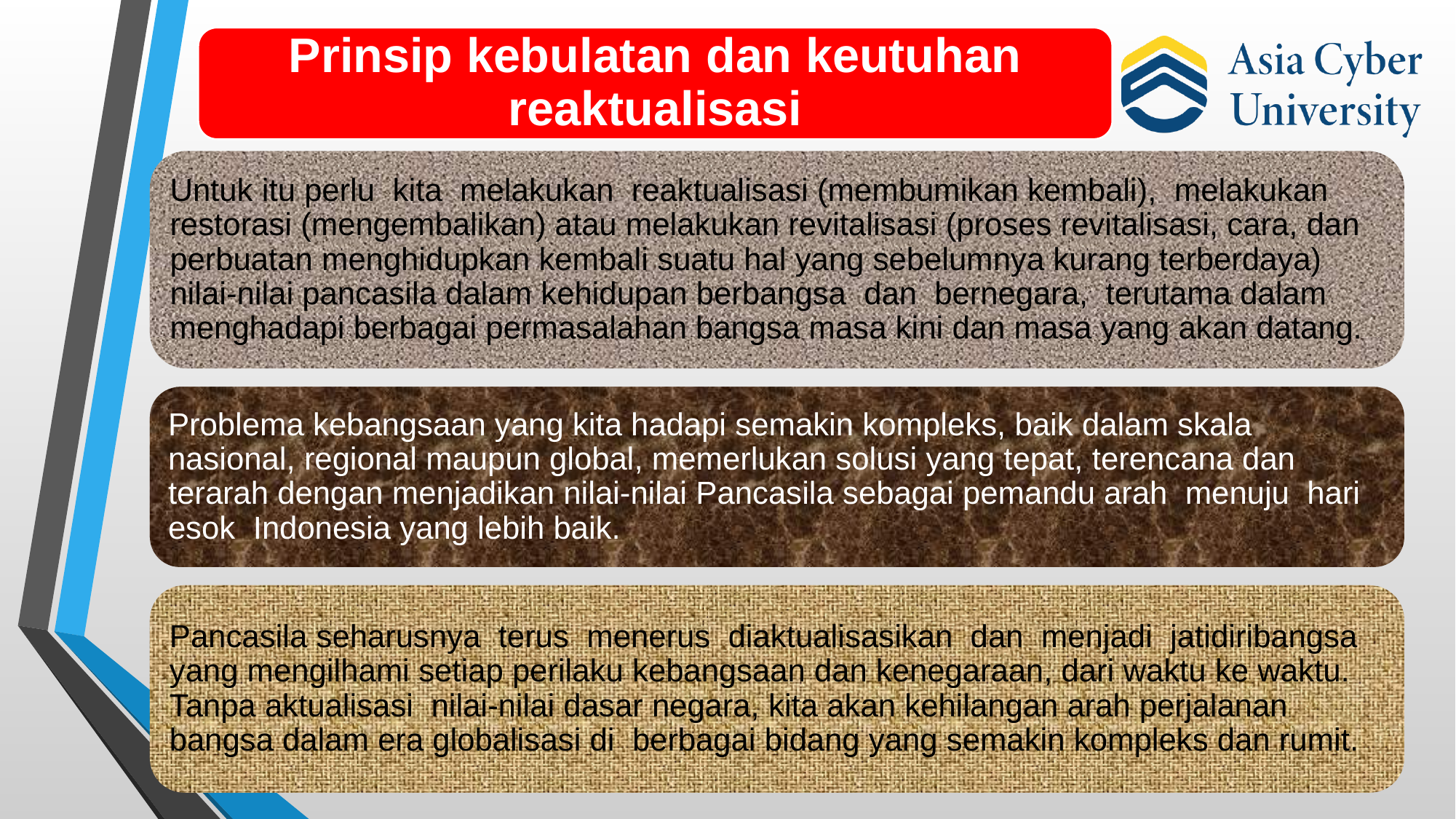

Prinsip kebulatan dan keutuhan reaktualisasi
Untuk itu perlu  kita  melakukan  reaktualisasi (membumikan kembali),  melakukan restorasi (mengembalikan) atau melakukan revitalisasi (proses revitalisasi, cara, dan perbuatan menghidupkan kembali suatu hal yang sebelumnya kurang terberdaya) nilai-nilai pancasila dalam kehidupan berbangsa  dan  bernegara,  terutama dalam menghadapi berbagai permasalahan bangsa masa kini dan masa yang akan datang.
Problema kebangsaan yang kita hadapi semakin kompleks, baik dalam skala nasional, regional maupun global, memerlukan solusi yang tepat, terencana dan terarah dengan menjadikan nilai-nilai Pancasila sebagai pemandu arah  menuju  hari  esok  Indonesia yang lebih baik.
Pancasila seharusnya  terus  menerus  diaktualisasikan  dan  menjadi  jatidiribangsa  yang mengilhami setiap perilaku kebangsaan dan kenegaraan, dari waktu ke waktu. Tanpa aktualisasi  nilai-nilai dasar negara, kita akan kehilangan arah perjalanan bangsa dalam era globalisasi di  berbagai bidang yang semakin kompleks dan rumit.